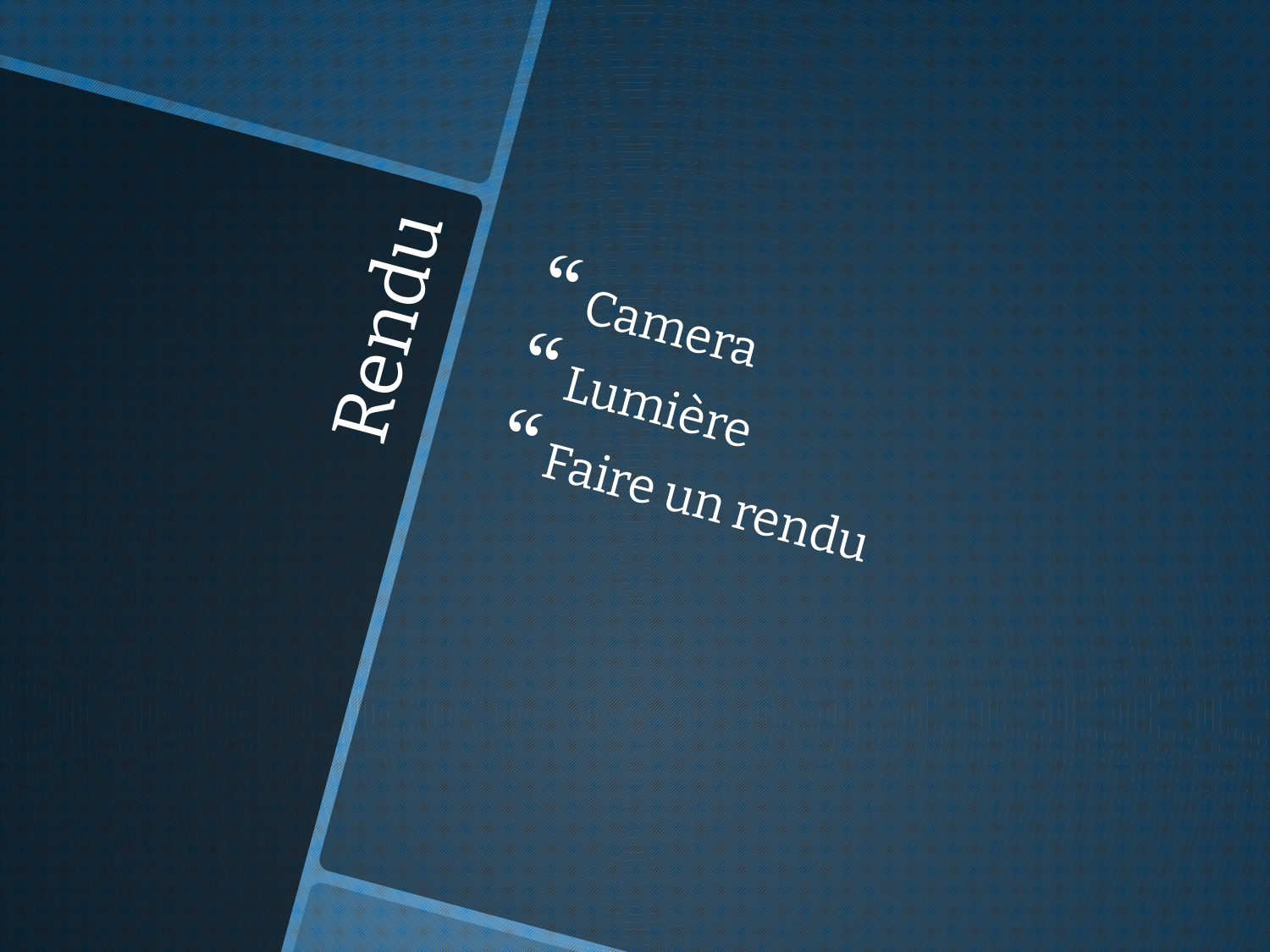

Camera
Lumière
Faire un rendu

# Rendu